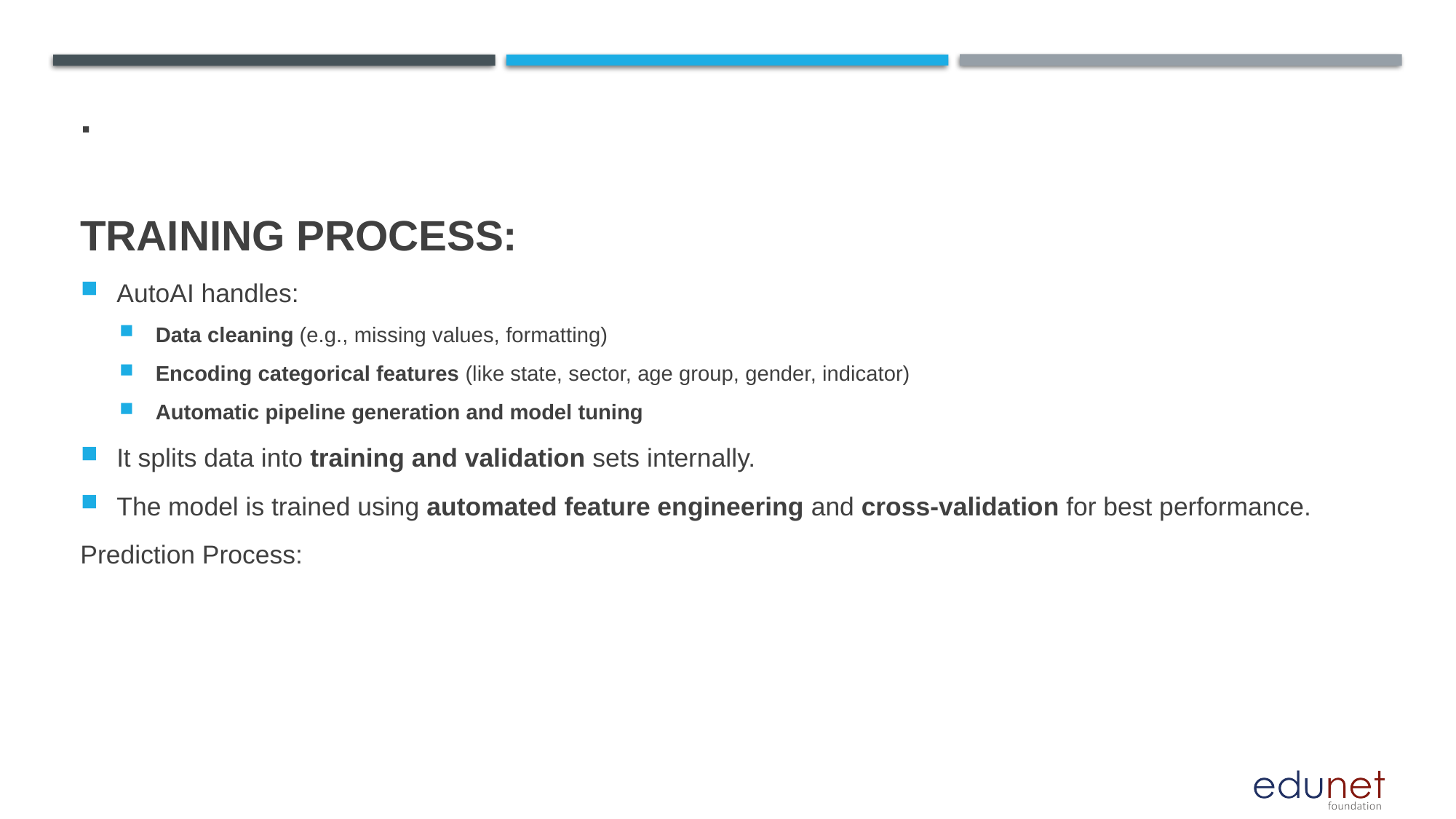

# .
TRAINING PROCESS:
AutoAI handles:
Data cleaning (e.g., missing values, formatting)
Encoding categorical features (like state, sector, age group, gender, indicator)
Automatic pipeline generation and model tuning
It splits data into training and validation sets internally.
The model is trained using automated feature engineering and cross-validation for best performance.
Prediction Process: